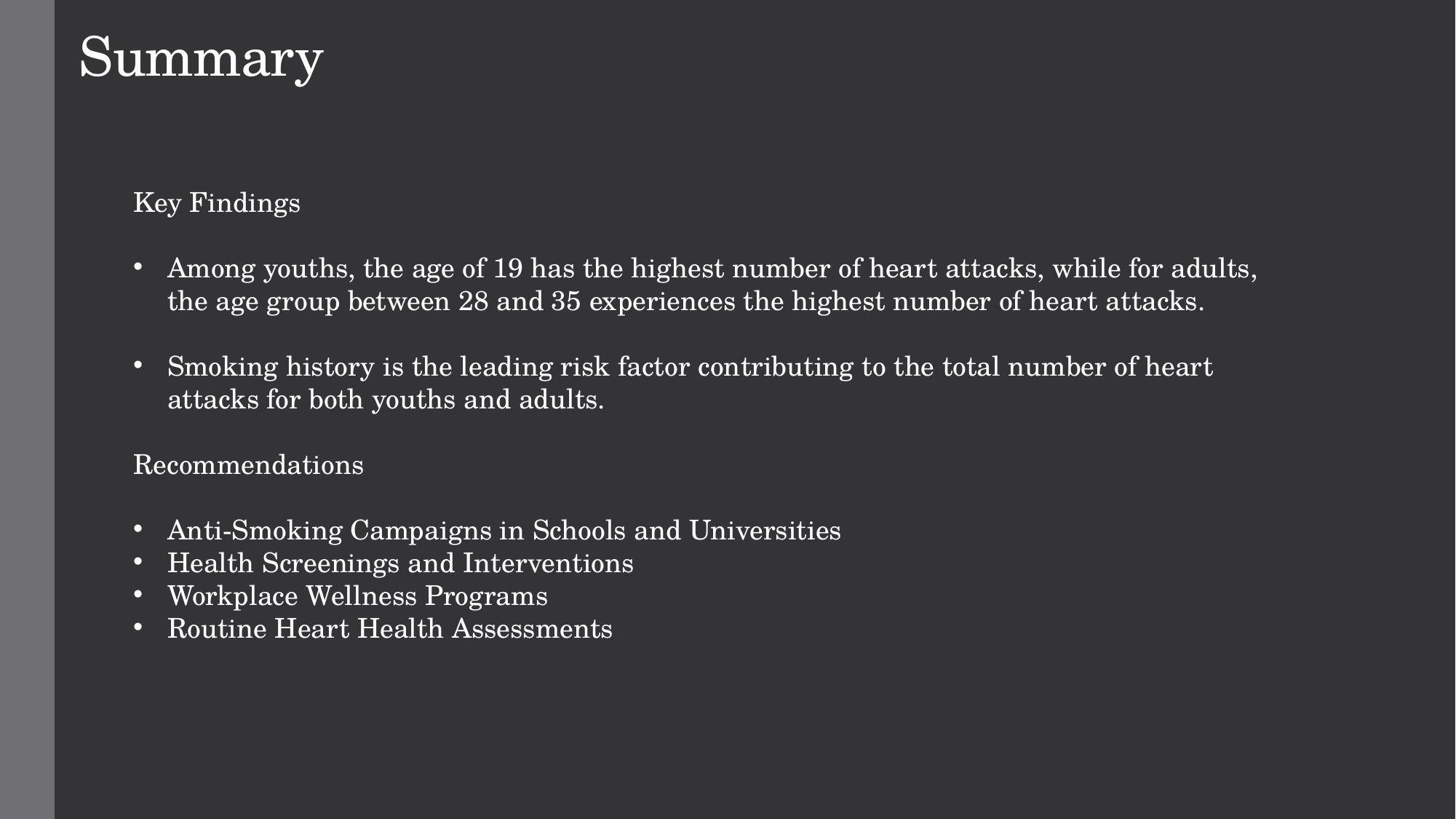

# Summary
Key Findings

Among youths, the age of 19 has the highest number of heart attacks, while for adults, the age group between 28 and 35 experiences the highest number of heart attacks.

Smoking history is the leading risk factor contributing to the total number of heart attacks for both youths and adults.

Recommendations

Anti-Smoking Campaigns in Schools and Universities
Health Screenings and Interventions
Workplace Wellness Programs
Routine Heart Health Assessments